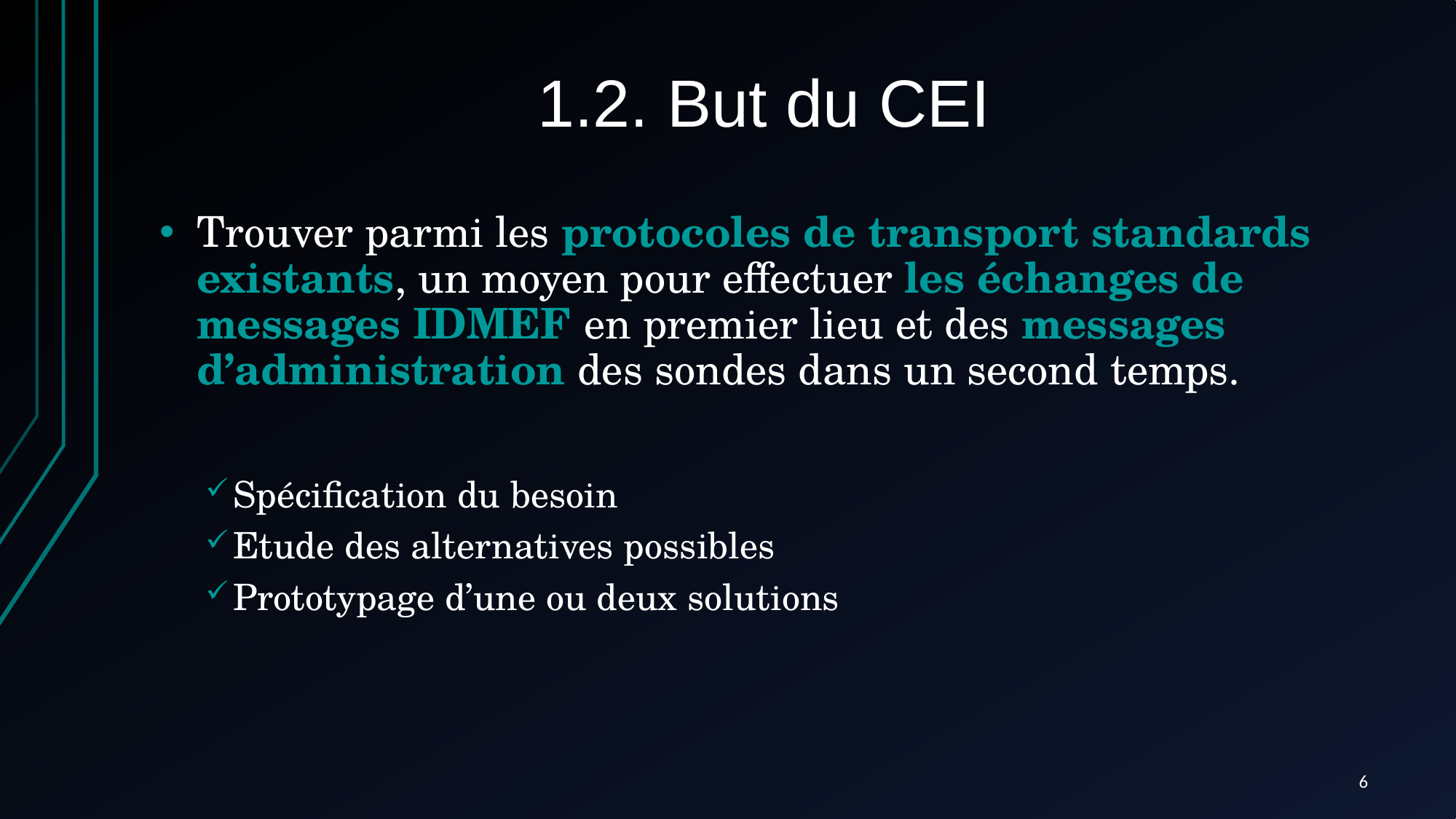

# 1.2. But du CEI
Trouver parmi les protocoles de transport standards existants, un moyen pour effectuer les échanges de messages IDMEF en premier lieu et des messages d’administration des sondes dans un second temps.

Spécification du besoin
Etude des alternatives possibles
Prototypage d’une ou deux solutions
6